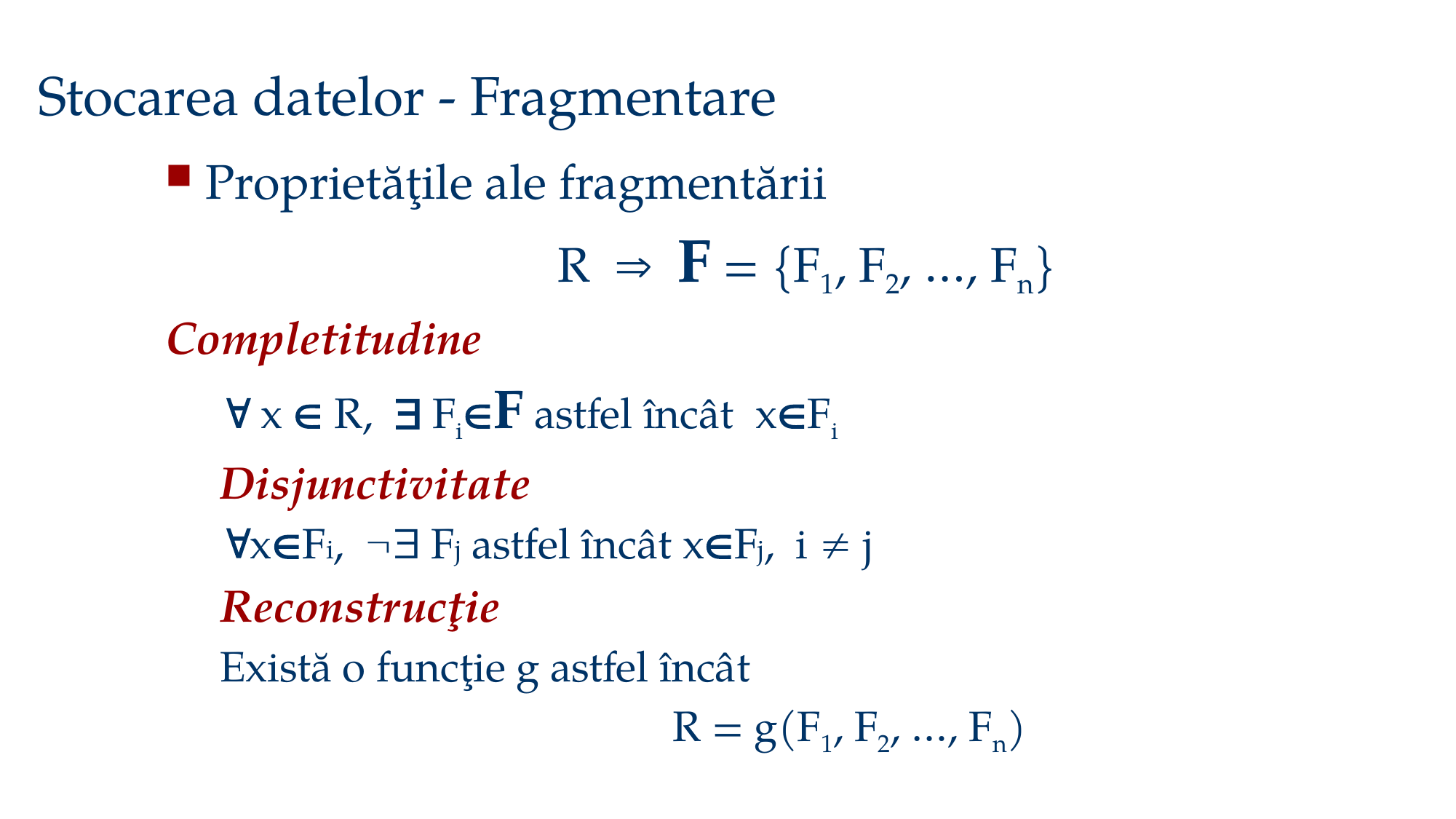

Stocarea datelor - Fragmentare
 Proprietăţile ale fragmentării
R  ⇒  F = {F1, F2, …, Fn}
Completitudine
∀ x ∈ R,  ∃ Fi∈F astfel încât  x∈Fi
Disjunctivitate
∀x∈Fi,  ¬∃ Fj astfel încât x∈Fj,  i ≠ j
Reconstrucţie
Există o funcţie g astfel încât
   R = g(F1, F2, …, Fn)